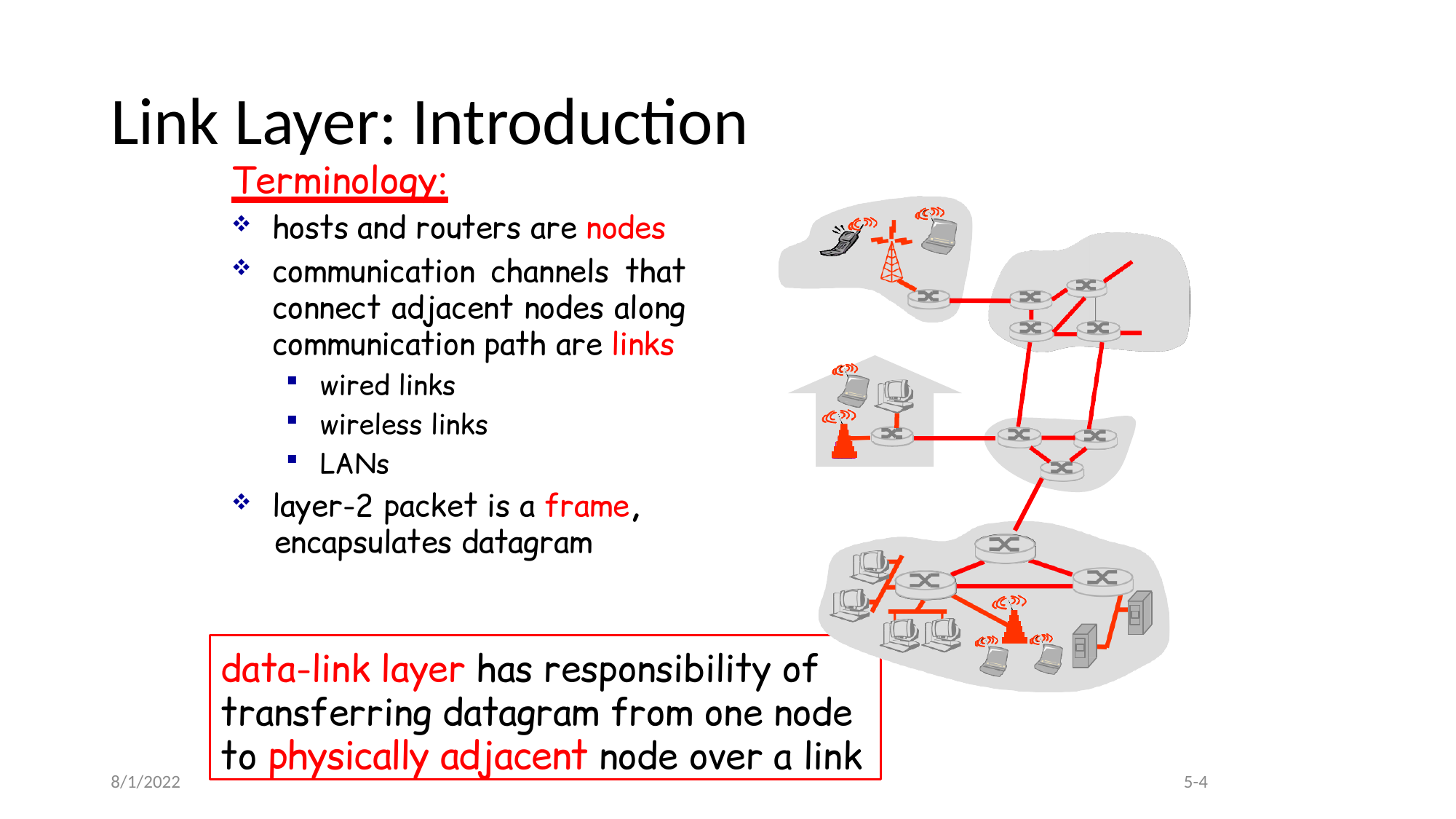

# Link Layer: Introduction
Terminology:
hosts and routers are nodes
communication channels that connect adjacent nodes along communication path are links
wired links
wireless links
LANs
layer-2 packet is a frame,
encapsulates datagram

data-link layer has responsibility of transferring datagram from one node to physically adjacent node over a link

8/1/2022
5-4